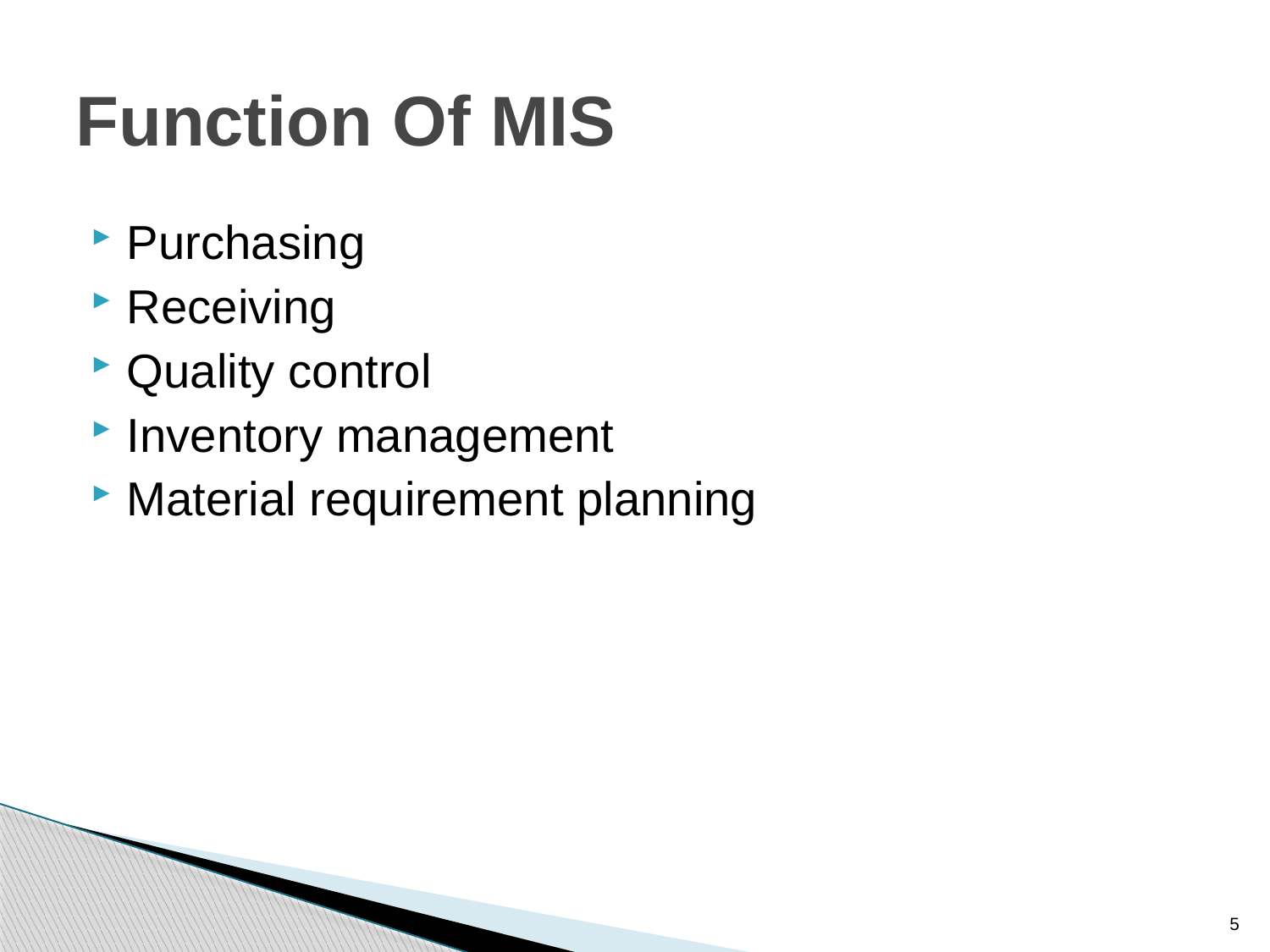

# Function Of MIS
Purchasing
Receiving
Quality control
Inventory management
Material requirement planning
5